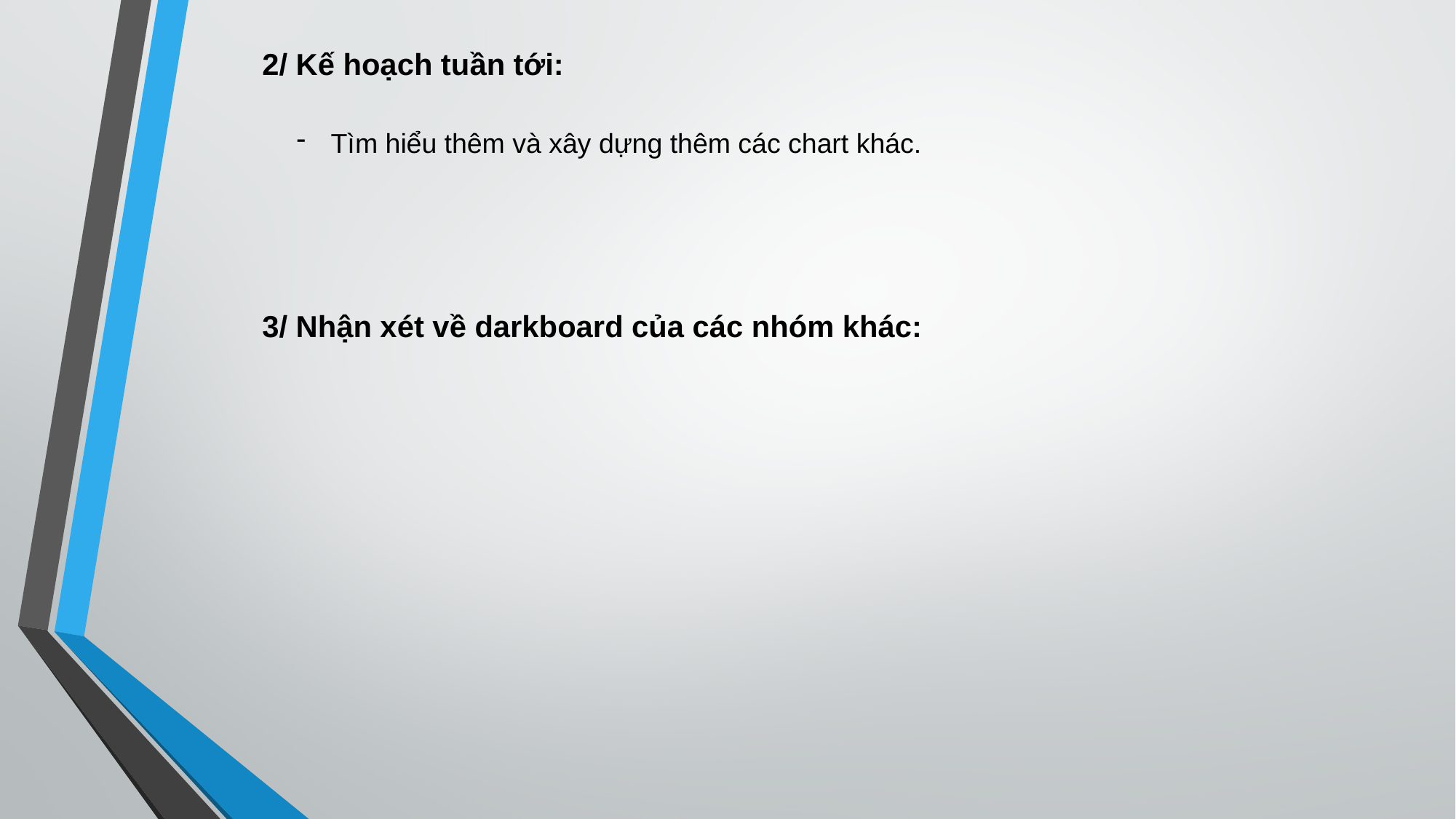

2/ Kế hoạch tuần tới:
Tìm hiểu thêm và xây dựng thêm các chart khác.
3/ Nhận xét về darkboard của các nhóm khác: